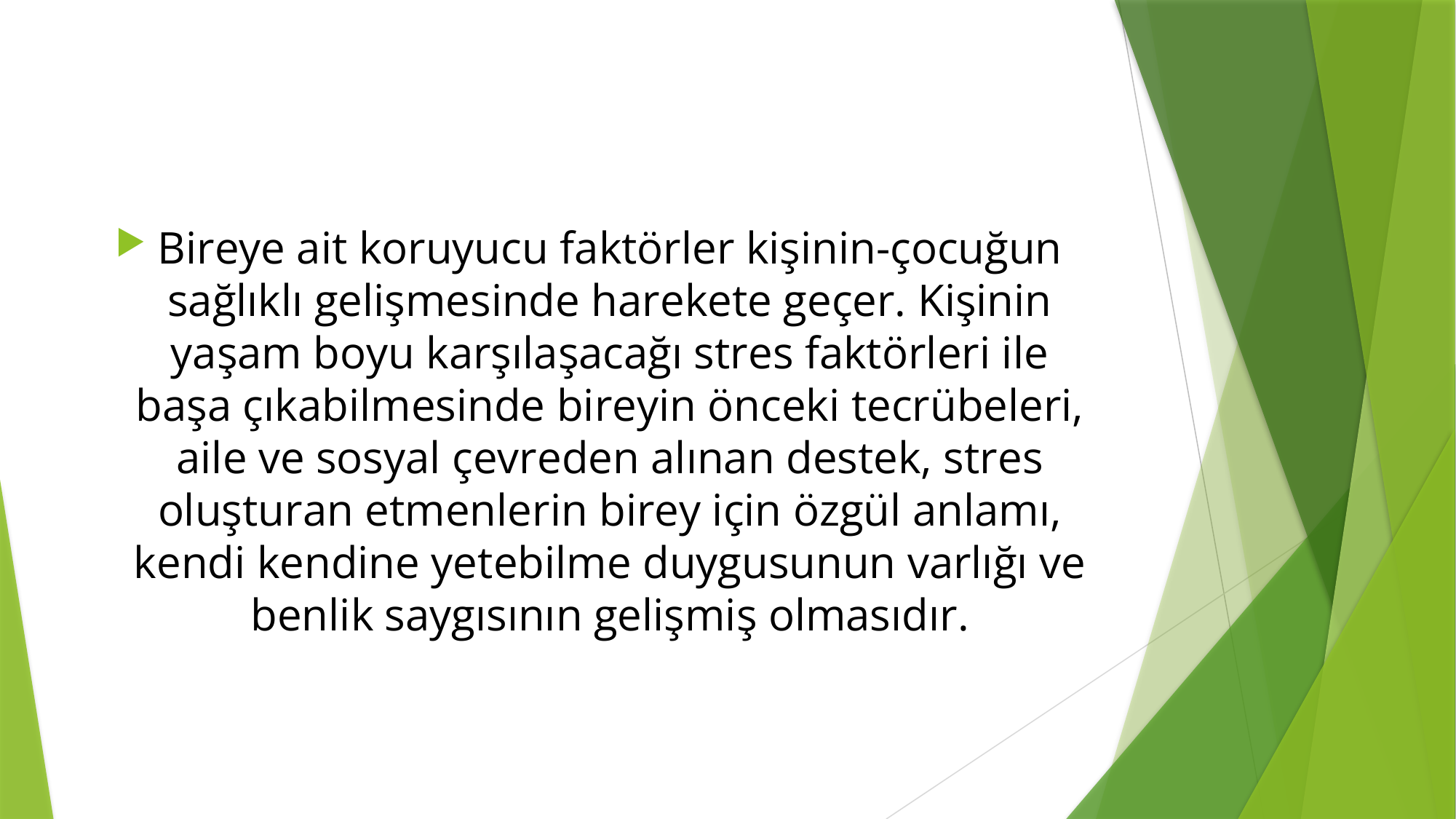

Bireye ait koruyucu faktörler kişinin-çocuğun sağlıklı gelişmesinde harekete geçer. Kişinin yaşam boyu karşılaşacağı stres faktörleri ile başa çıkabilmesinde bireyin önceki tecrübeleri, aile ve sosyal çevreden alınan destek, stres oluşturan etmenlerin birey için özgül anlamı, kendi kendine yetebilme duygusunun varlığı ve benlik saygısının gelişmiş olmasıdır.